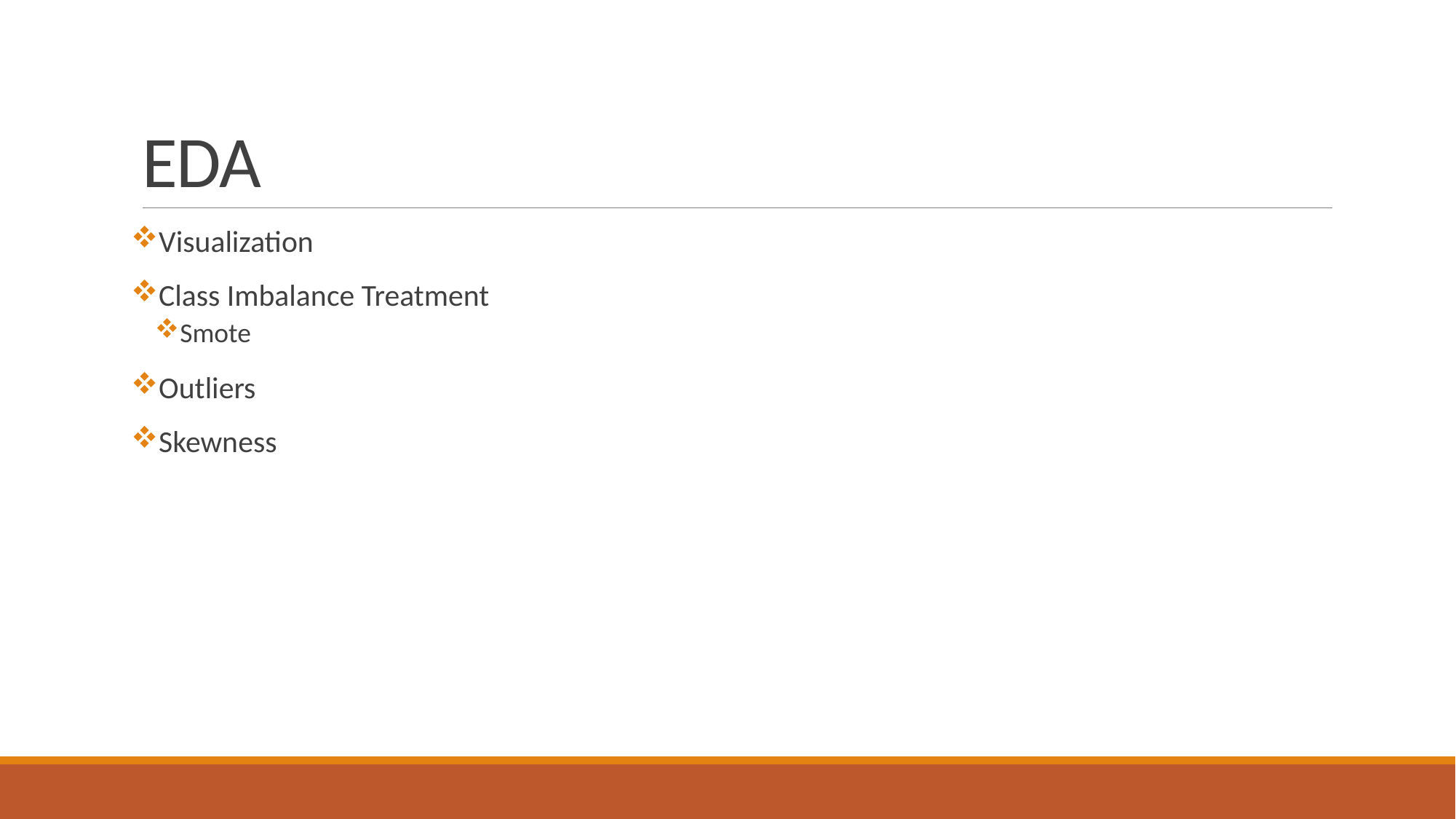

# EDA
Visualization
Class Imbalance Treatment
Smote
Outliers
Skewness